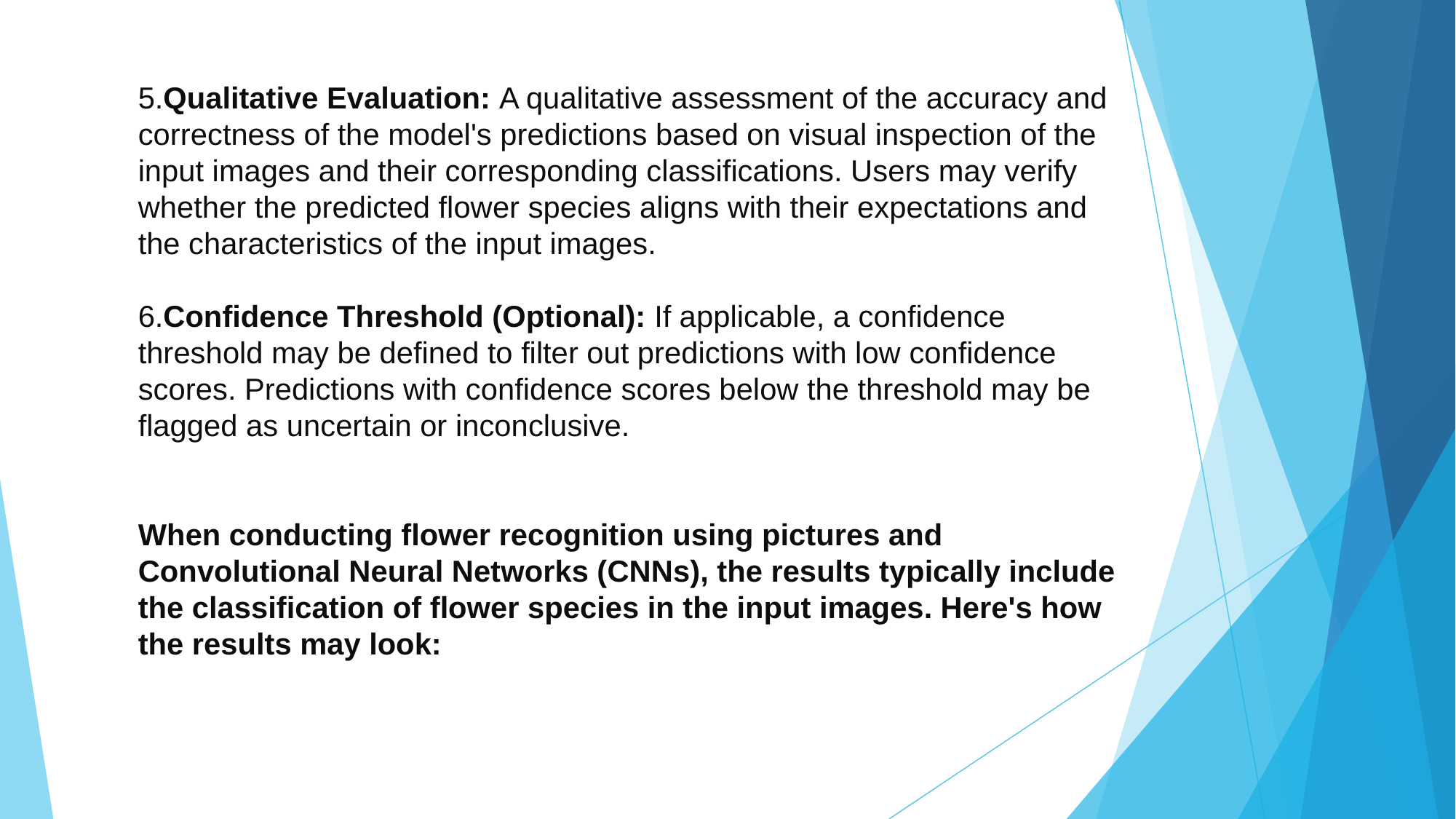

5.Qualitative Evaluation: A qualitative assessment of the accuracy and correctness of the model's predictions based on visual inspection of the input images and their corresponding classifications. Users may verify whether the predicted flower species aligns with their expectations and the characteristics of the input images.

6.Confidence Threshold (Optional): If applicable, a confidence threshold may be defined to filter out predictions with low confidence scores. Predictions with confidence scores below the threshold may be flagged as uncertain or inconclusive.

When conducting flower recognition using pictures and Convolutional Neural Networks (CNNs), the results typically include the classification of flower species in the input images. Here's how the results may look: